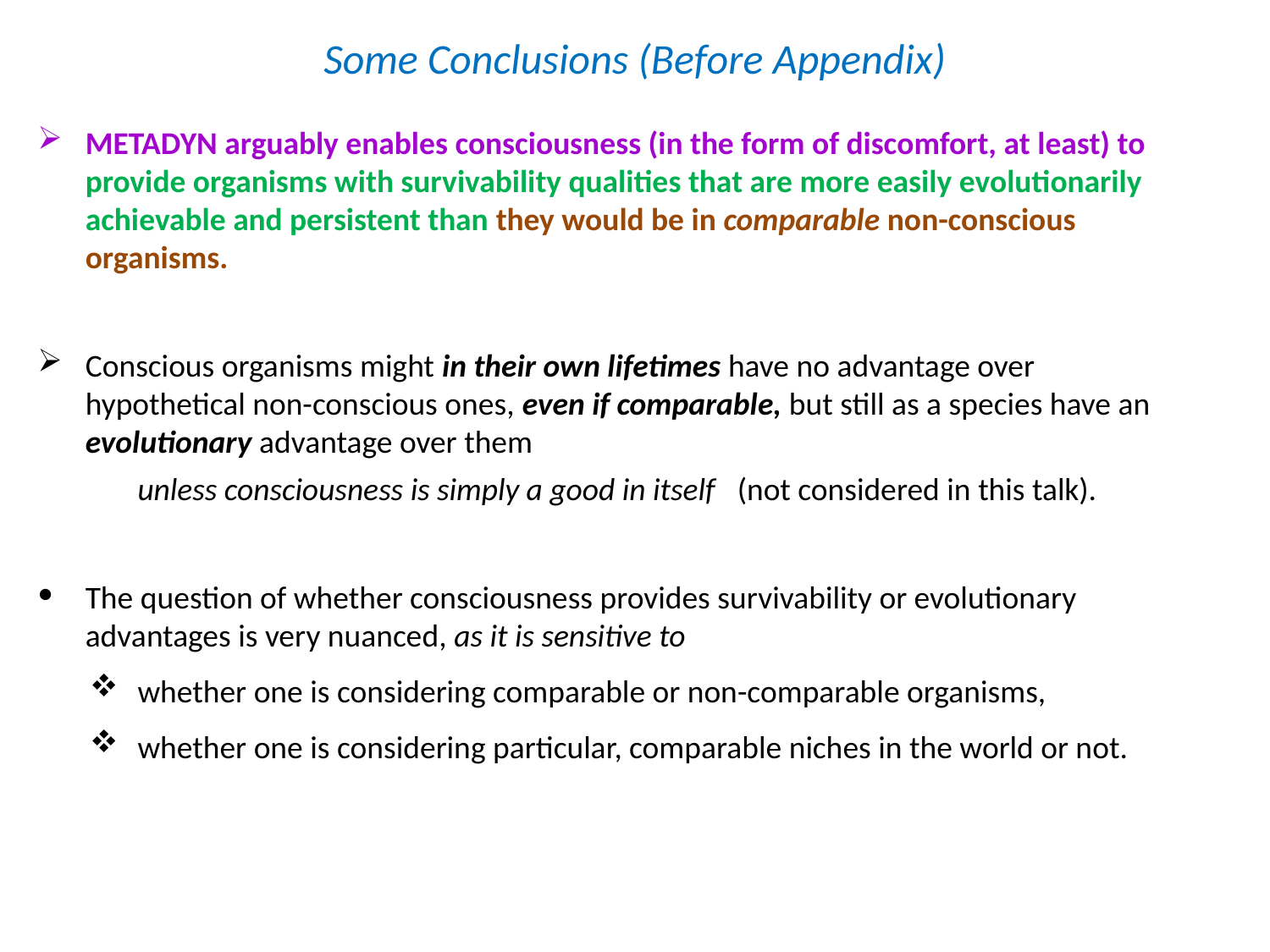

# Some Conclusions (Before Appendix)
METADYN arguably enables consciousness (in the form of discomfort, at least) to provide organisms with survivability qualities that are more easily evolutionarily achievable and persistent than they would be in comparable non-conscious organisms.
Conscious organisms might in their own lifetimes have no advantage over hypothetical non-conscious ones, even if comparable, but still as a species have an evolutionary advantage over them
unless consciousness is simply a good in itself   (not considered in this talk).
The question of whether consciousness provides survivability or evolutionary advantages is very nuanced, as it is sensitive to
whether one is considering comparable or non-comparable organisms,
whether one is considering particular, comparable niches in the world or not.